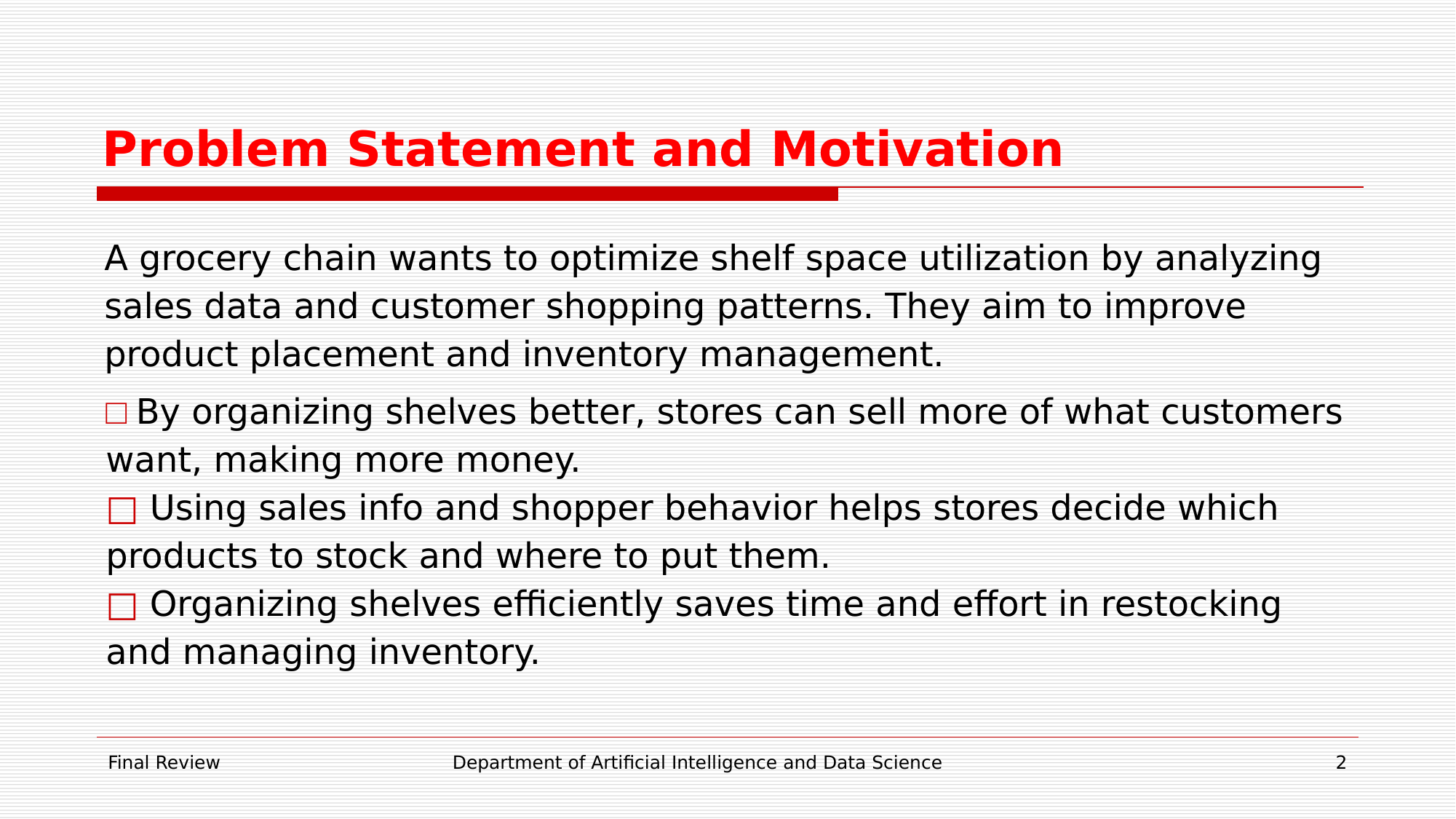

# Problem Statement and Motivation
A grocery chain wants to optimize shelf space utilization by analyzing sales data and customer shopping patterns. They aim to improve product placement and inventory management.
□ By organizing shelves better, stores can sell more of what customers want, making more money.
□ Using sales info and shopper behavior helps stores decide which products to stock and where to put them.
□ Organizing shelves efficiently saves time and effort in restocking and managing inventory.

Final Review
Department of Artificial Intelligence and Data Science
2